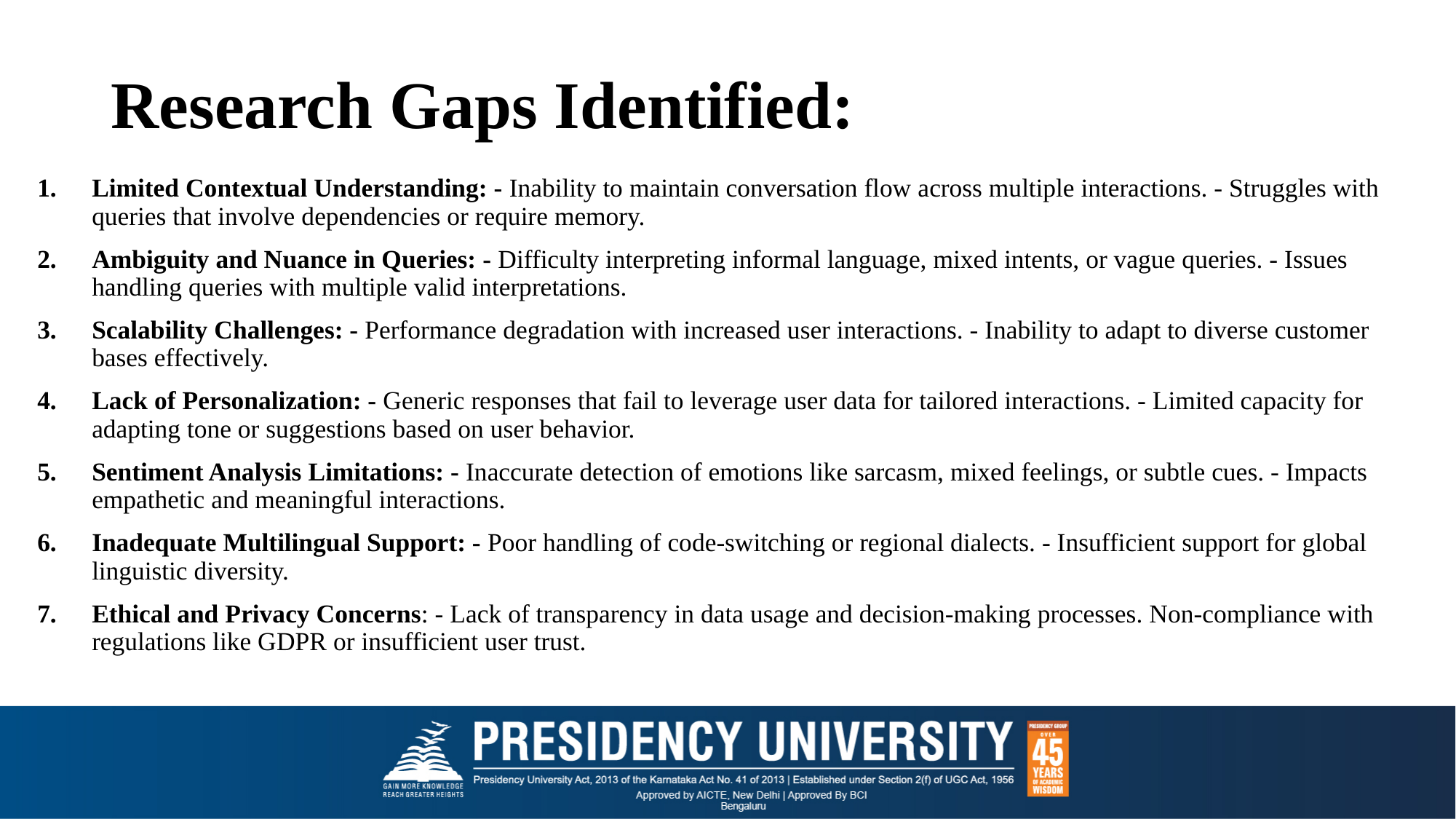

# Research Gaps Identified:
Limited Contextual Understanding: - Inability to maintain conversation flow across multiple interactions. - Struggles with queries that involve dependencies or require memory.
Ambiguity and Nuance in Queries: - Difficulty interpreting informal language, mixed intents, or vague queries. - Issues handling queries with multiple valid interpretations.
Scalability Challenges: - Performance degradation with increased user interactions. - Inability to adapt to diverse customer bases effectively.
Lack of Personalization: - Generic responses that fail to leverage user data for tailored interactions. - Limited capacity for adapting tone or suggestions based on user behavior.
Sentiment Analysis Limitations: - Inaccurate detection of emotions like sarcasm, mixed feelings, or subtle cues. - Impacts empathetic and meaningful interactions.
Inadequate Multilingual Support: - Poor handling of code-switching or regional dialects. - Insufficient support for global linguistic diversity.
Ethical and Privacy Concerns: - Lack of transparency in data usage and decision-making processes. Non-compliance with regulations like GDPR or insufficient user trust.